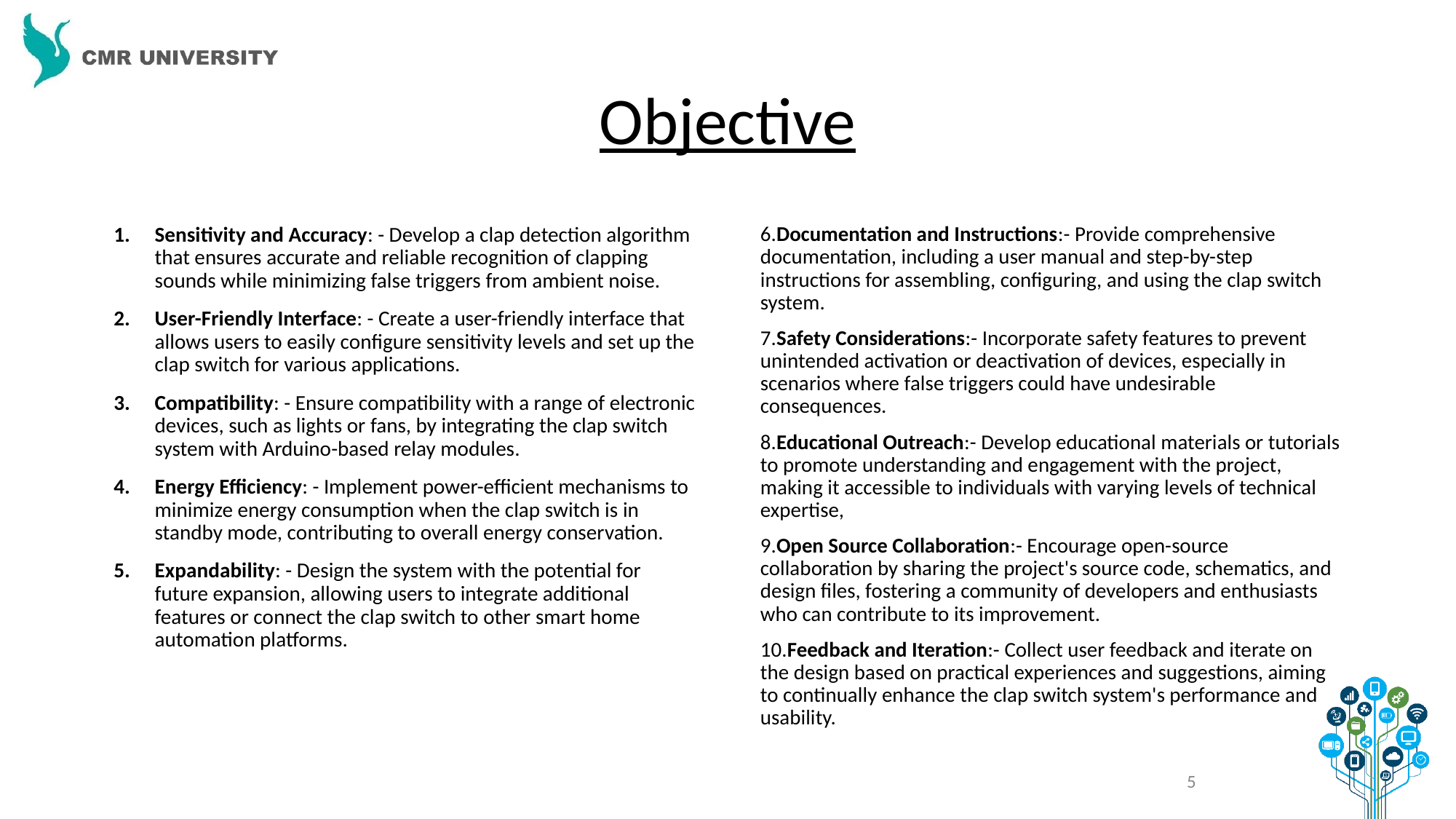

# Objective
Sensitivity and Accuracy: - Develop a clap detection algorithm that ensures accurate and reliable recognition of clapping sounds while minimizing false triggers from ambient noise.
User-Friendly Interface: - Create a user-friendly interface that allows users to easily configure sensitivity levels and set up the clap switch for various applications.
Compatibility: - Ensure compatibility with a range of electronic devices, such as lights or fans, by integrating the clap switch system with Arduino-based relay modules.
Energy Efficiency: - Implement power-efficient mechanisms to minimize energy consumption when the clap switch is in standby mode, contributing to overall energy conservation.
Expandability: - Design the system with the potential for future expansion, allowing users to integrate additional features or connect the clap switch to other smart home automation platforms.
6.Documentation and Instructions:- Provide comprehensive documentation, including a user manual and step-by-step instructions for assembling, configuring, and using the clap switch system.
7.Safety Considerations:- Incorporate safety features to prevent unintended activation or deactivation of devices, especially in scenarios where false triggers could have undesirable consequences.
8.Educational Outreach:- Develop educational materials or tutorials to promote understanding and engagement with the project, making it accessible to individuals with varying levels of technical expertise,
9.Open Source Collaboration:- Encourage open-source collaboration by sharing the project's source code, schematics, and design files, fostering a community of developers and enthusiasts who can contribute to its improvement.
10.Feedback and Iteration:- Collect user feedback and iterate on the design based on practical experiences and suggestions, aiming to continually enhance the clap switch system's performance and usability.
5